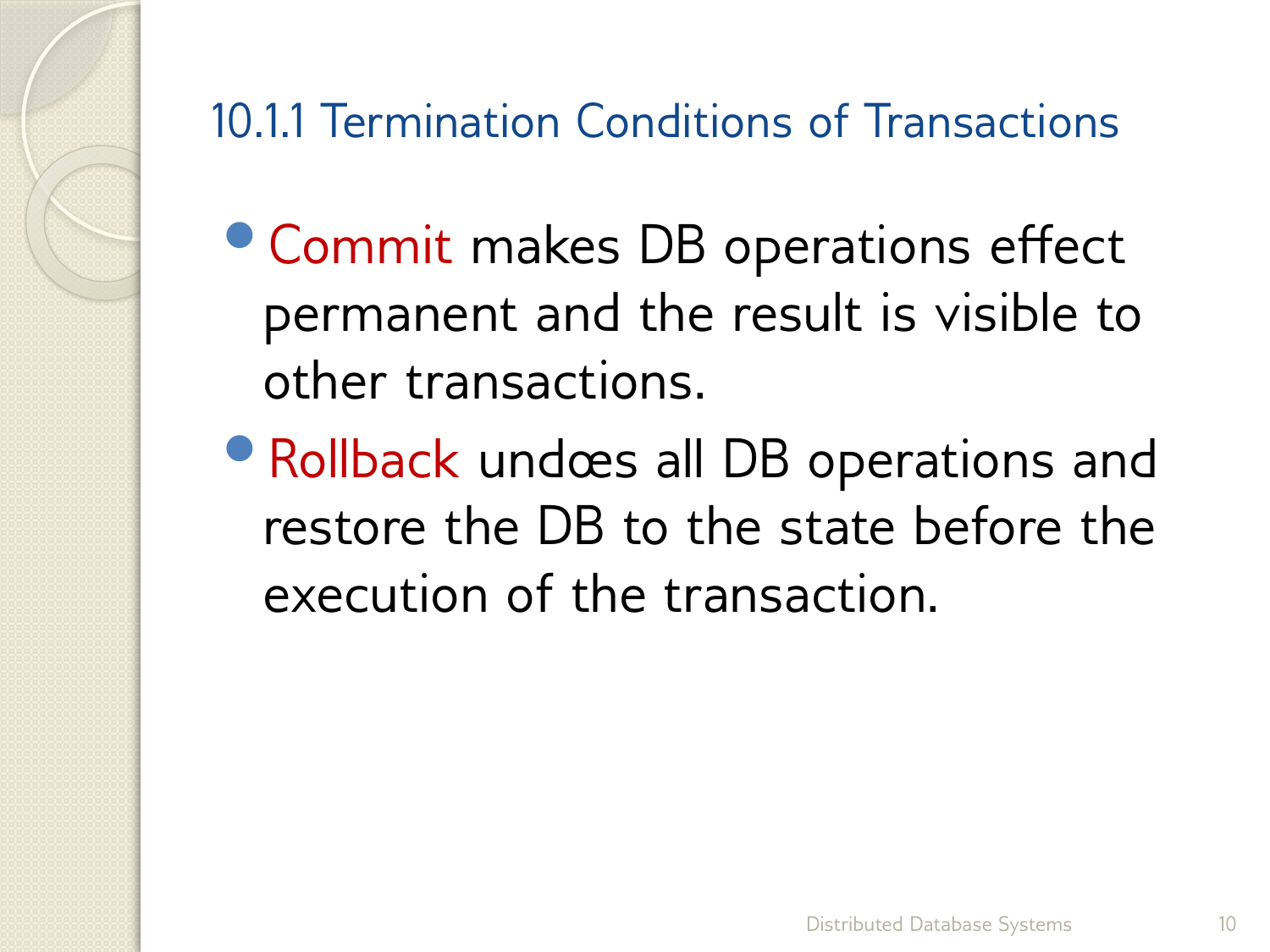

# 10.1.1 Termination Conditions of Transactions
Commit makes DB operations effect permanent and the result is visible to other transactions.
Rollback undoes all DB operations and restore the DB to the state before the execution of the transaction.

Distributed Database Systems
10